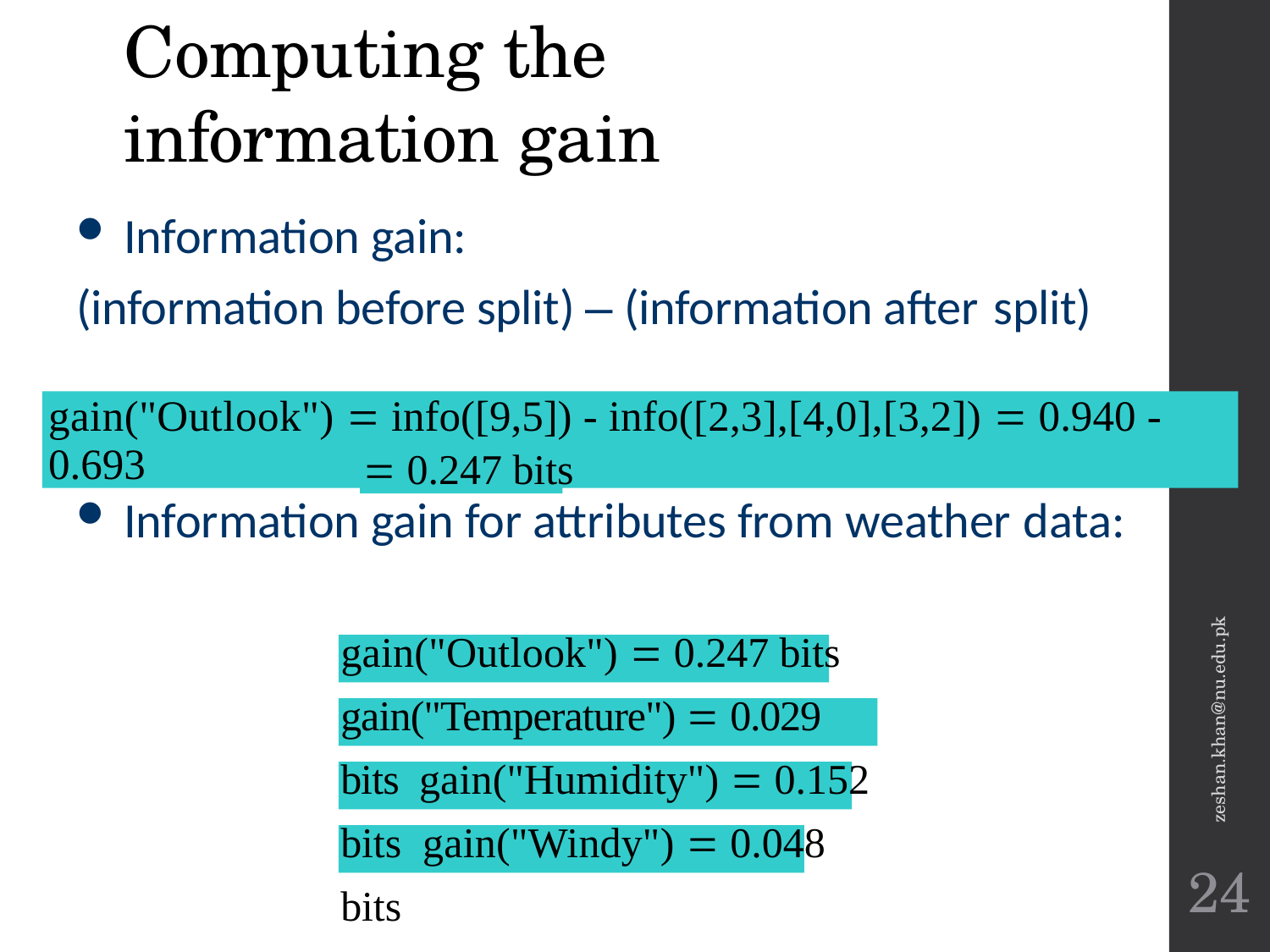

# Computing the information gain
Information gain:
(information before split) – (information after split)
gain("Outlook") = info([9,5]) - info([2,3],[4,0],[3,2]) = 0.940 - 0.693
= 0.247 bits
Information gain for attributes from weather data:

gain("Outlook") = 0.247 bits  gain("Temperature") = 0.029 bits  gain("Humidity") = 0.152 bits  gain("Windy") = 0.048 bits

zeshan.khan@nu.edu.pk

24